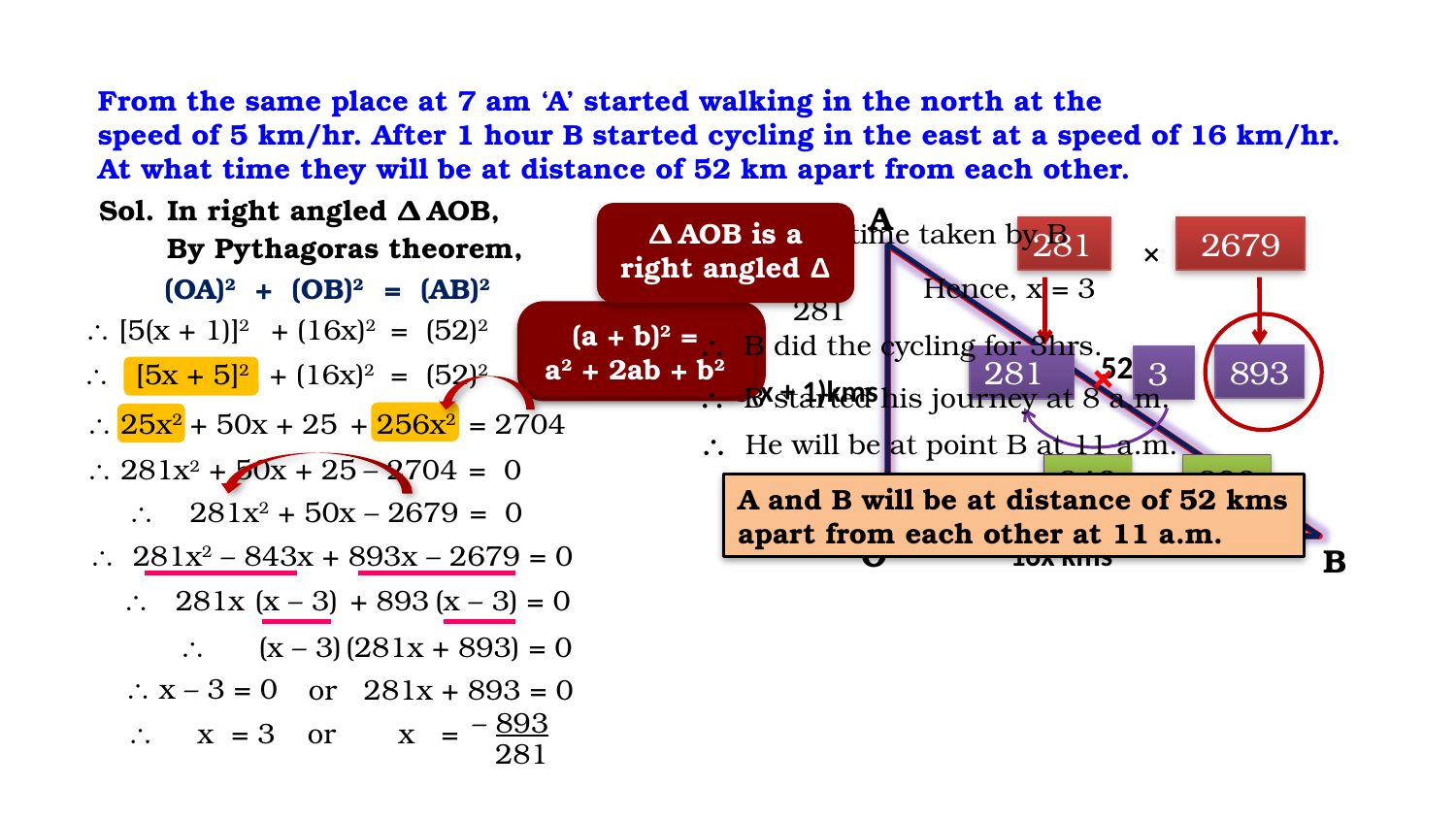

From the same place at 7 am ‘A’ started walking in the north at the
speed of 5 km/hr. After 1 hour B started cycling in the east at a speed of 16 km/hr.
At what time they will be at distance of 52 km apart from each other.
In right angled Δ AOB,
Sol.
A

O
B

Δ AOB is a right angled Δ
x is the time taken by B
281
 2679
∴
By Pythagoras theorem,
×

∴ x ≠ -893
Hence, x = 3
(OA)2
+  (OB)2
=  (AB)2
281

Which identity to be used?
∴ [5(x + 1)]2
+ (16x)2
=  (52)2

(a + b)2 =
a2 + 2ab + b2

∴  B did the cycling for 3hrs.
52 km
×
893
281
3
∴   [5x + 5]2
+ (16x)2
=  (52)2

5(x + 1)kms
∴  B started his journey at 8 a.m.

∴ 25x2
+ 50x
+ 25
+ 256x2
= 2704

∴  He will be at point B at 11 a.m.
∴ 281x2
+ 50x
+ 25
– 2704
=  0
–
+

843
893
A and B will be at distance of 52 kms apart from each other at 11 a.m.
∴    281x2
+ 50x
– 2679
=  0

16x kms
∴  281x2 – 843x + 893x – 2679 = 0
∴   281x
(x – 3)
+ 893
(x – 3) = 0
(281x + 893) = 0
∴      (x – 3)
∴ x – 3 = 0
or   281x + 893 = 0
– 893
or       x   =
∴     x  = 3
 281